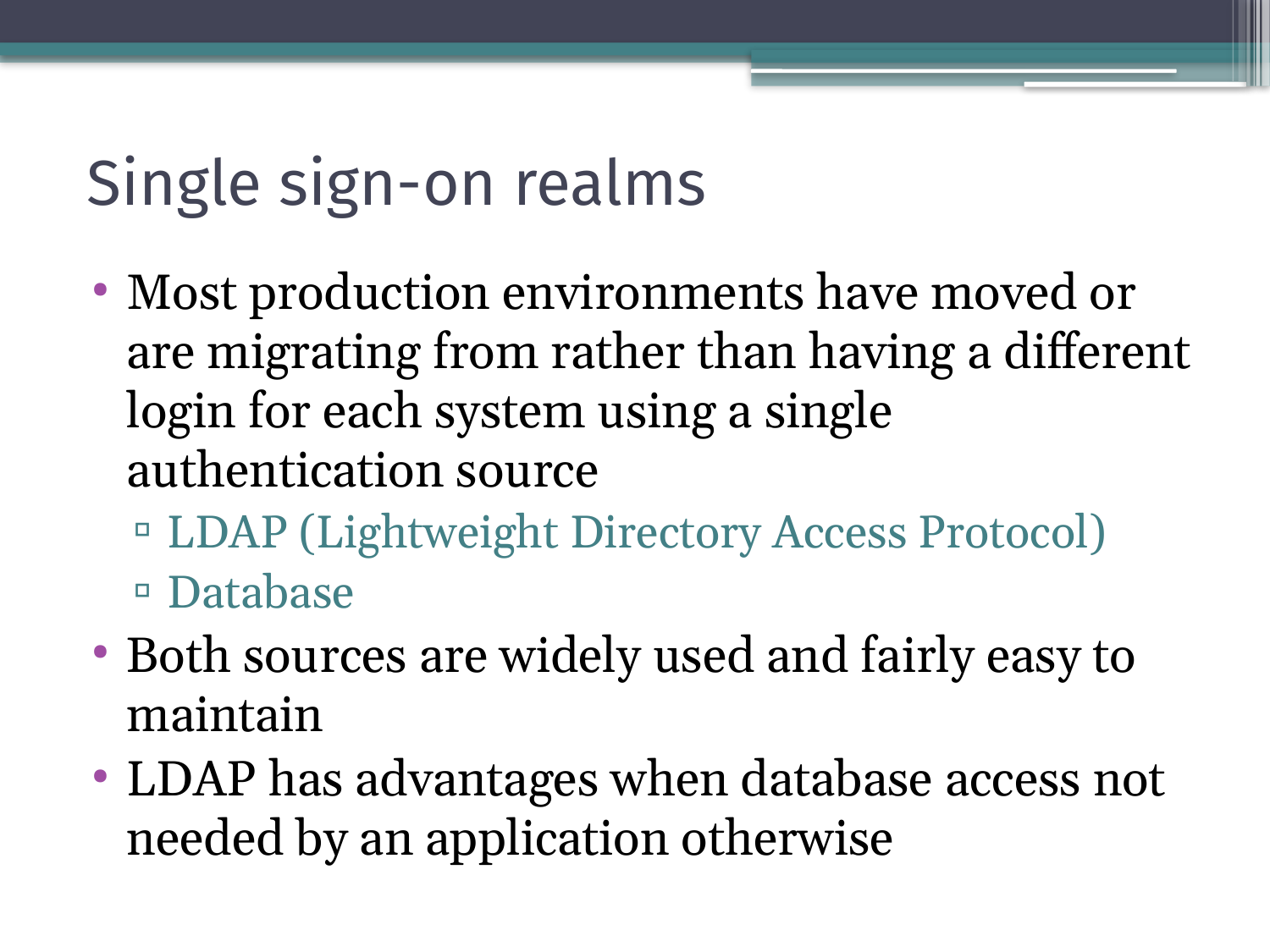

# Single sign-on realms
Most production environments have moved or are migrating from rather than having a different login for each system using a single authentication source
LDAP (Lightweight Directory Access Protocol)
Database
Both sources are widely used and fairly easy to maintain
LDAP has advantages when database access not needed by an application otherwise